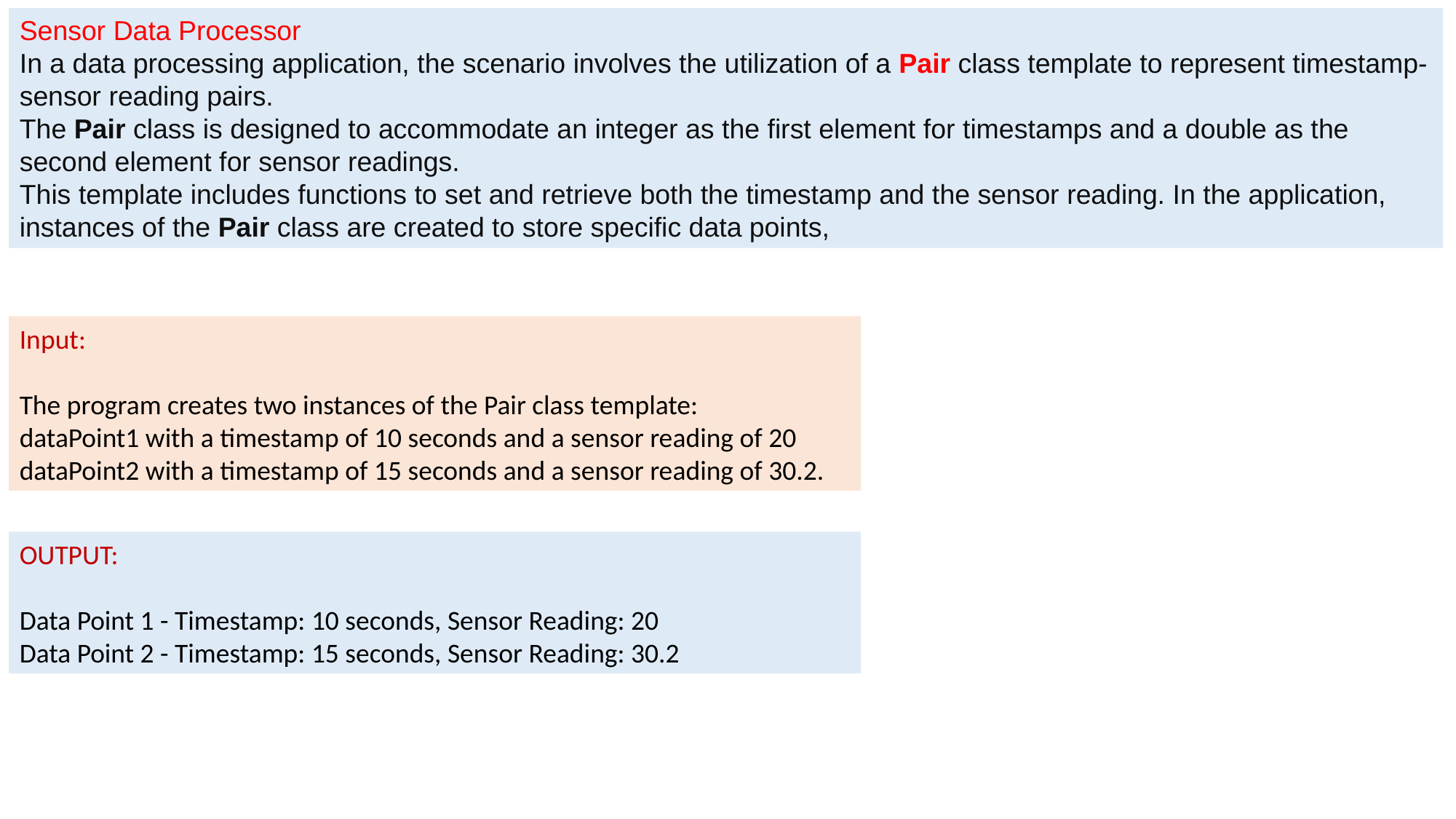

Sensor Data Processor
In a data processing application, the scenario involves the utilization of a Pair class template to represent timestamp-sensor reading pairs.
The Pair class is designed to accommodate an integer as the first element for timestamps and a double as the second element for sensor readings.
This template includes functions to set and retrieve both the timestamp and the sensor reading. In the application, instances of the Pair class are created to store specific data points,
Input:

The program creates two instances of the Pair class template:
dataPoint1 with a timestamp of 10 seconds and a sensor reading of 20
dataPoint2 with a timestamp of 15 seconds and a sensor reading of 30.2.
OUTPUT:

Data Point 1 - Timestamp: 10 seconds, Sensor Reading: 20
Data Point 2 - Timestamp: 15 seconds, Sensor Reading: 30.2